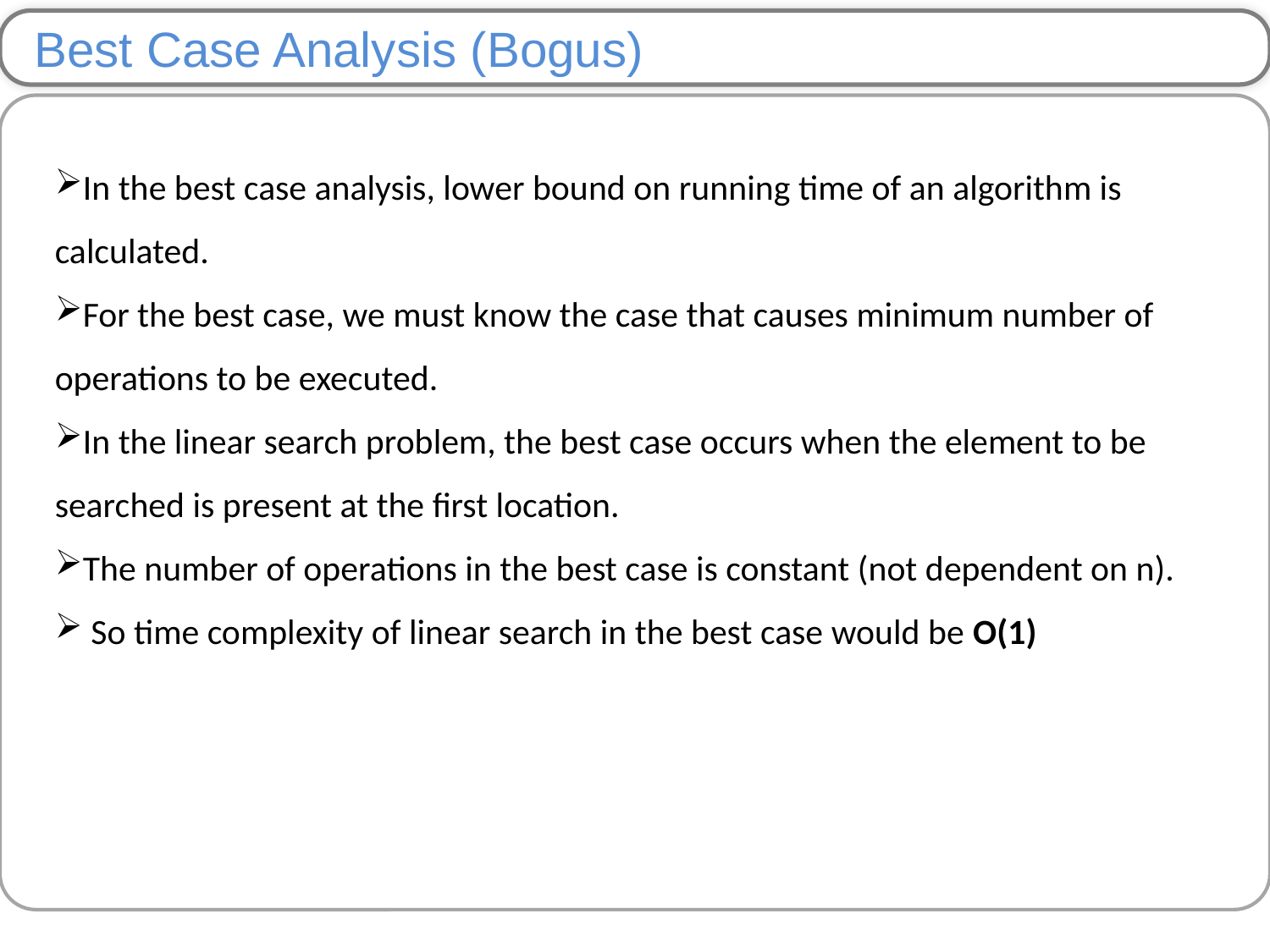

Best Case Analysis (Bogus)

In the best case analysis, lower bound on running time of an algorithm is calculated.
For the best case, we must know the case that causes minimum number of operations to be executed.
In the linear search problem, the best case occurs when the element to be searched is present at the first location.
The number of operations in the best case is constant (not dependent on n).
 So time complexity of linear search in the best case would be O(1)